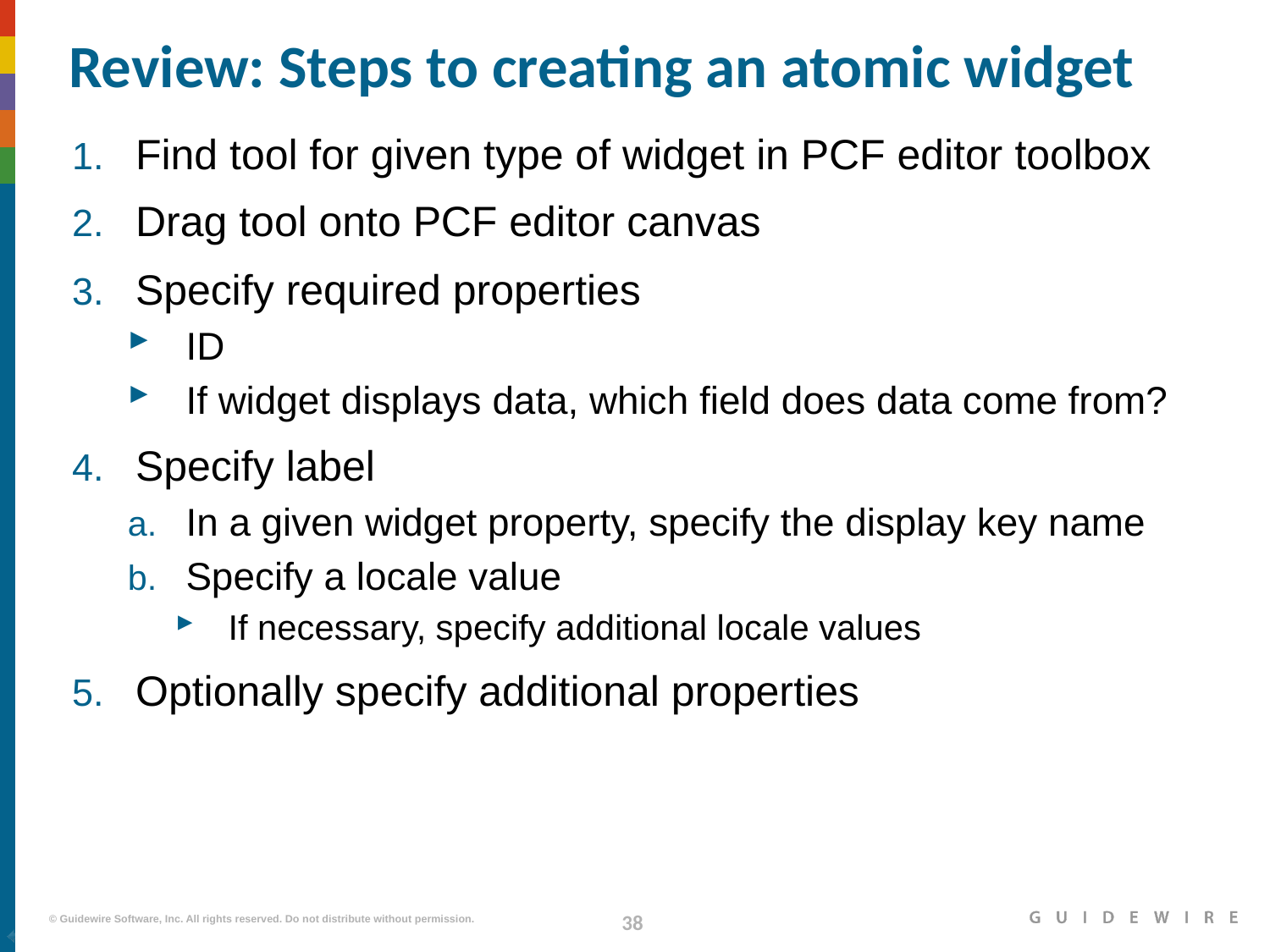

# Review: Steps to creating an atomic widget
Find tool for given type of widget in PCF editor toolbox
Drag tool onto PCF editor canvas
Specify required properties
ID
If widget displays data, which field does data come from?
Specify label
In a given widget property, specify the display key name
Specify a locale value
If necessary, specify additional locale values
Optionally specify additional properties